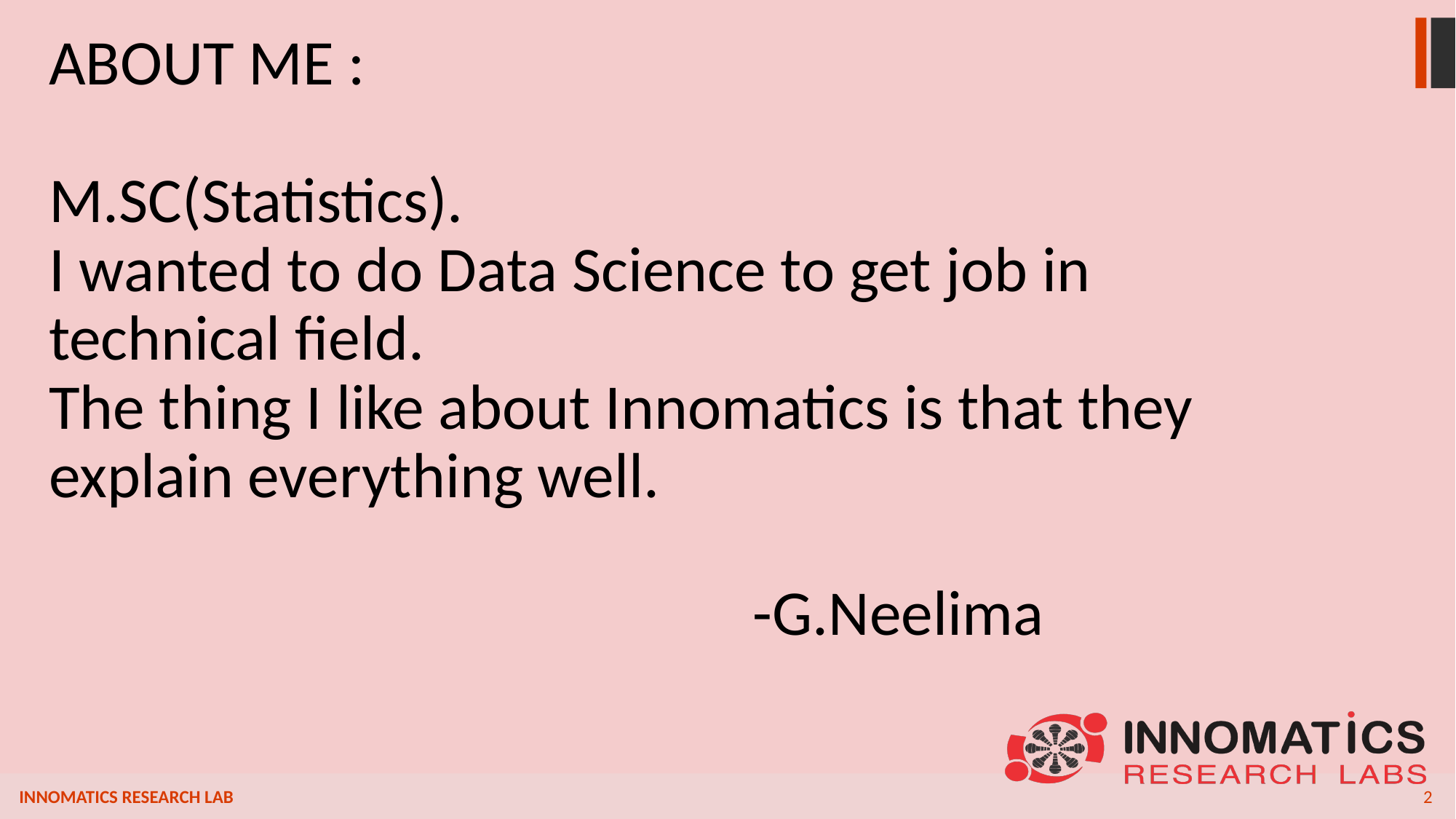

# ABOUT ME :

M.SC(Statistics).
I wanted to do Data Science to get job in technical field.
The thing I like about Innomatics is that they explain everything well.

                                                 -G.Neelima